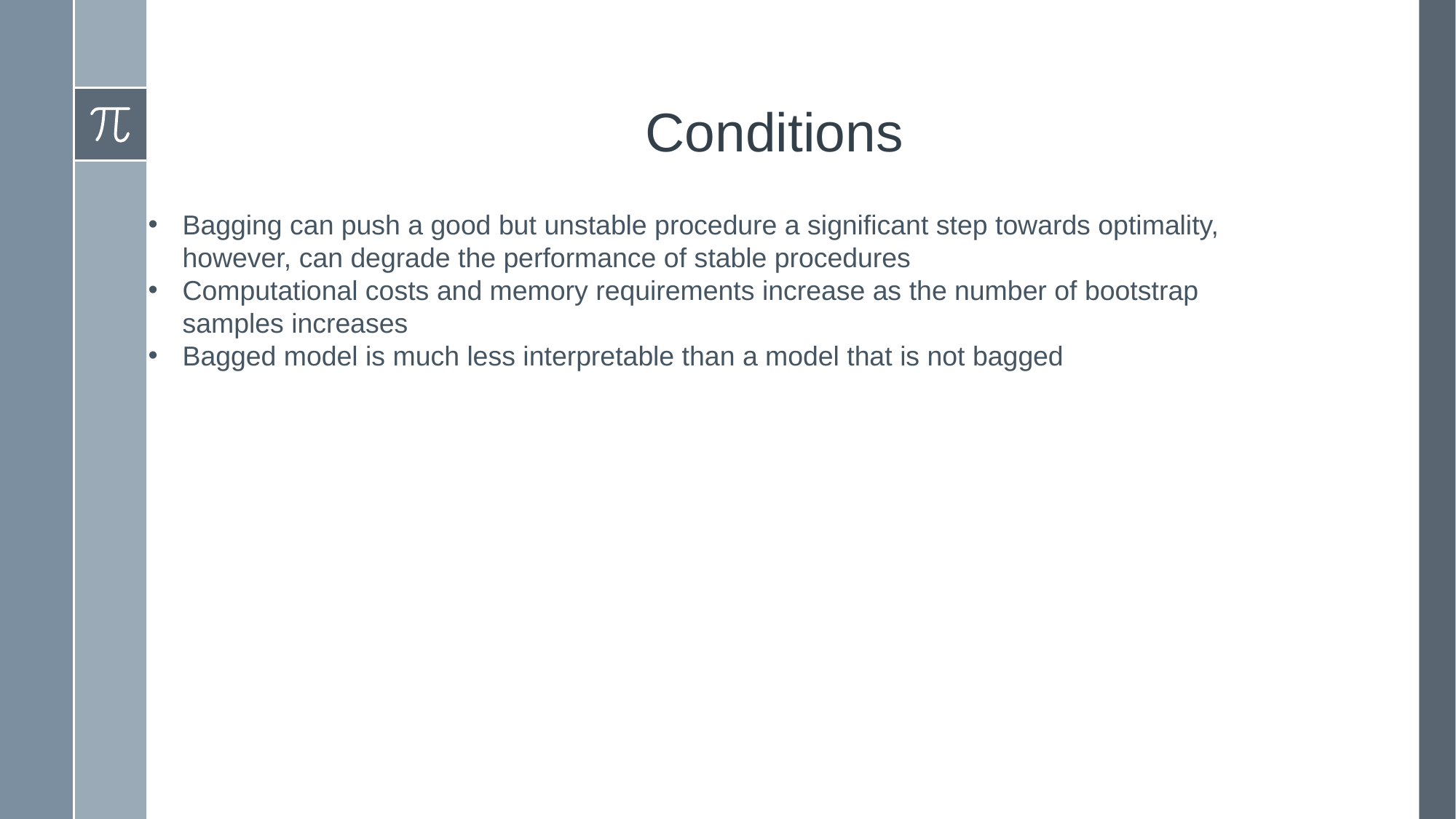

# Conditions
Bagging can push a good but unstable procedure a significant step towards optimality, however, can degrade the performance of stable procedures
Computational costs and memory requirements increase as the number of bootstrap samples increases
Bagged model is much less interpretable than a model that is not bagged